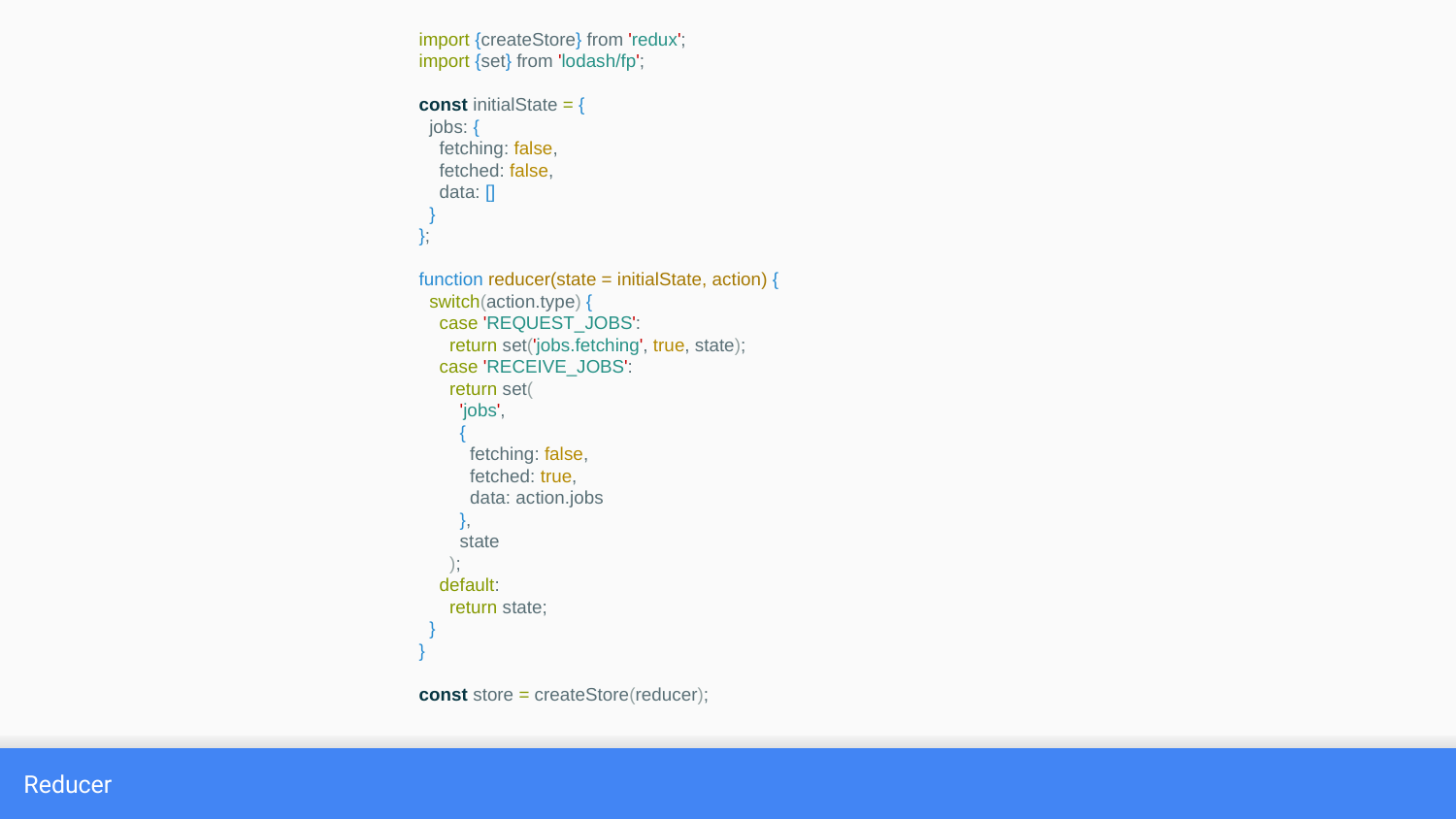

import {createStore} from 'redux';
import {set} from 'lodash/fp';

const initialState = {
  jobs: {
    fetching: false,
    fetched: false,
    data: []
  }
};

function reducer(state = initialState, action) {
  switch(action.type) {
    case 'REQUEST_JOBS':
      return set('jobs.fetching', true, state);
    case 'RECEIVE_JOBS':
      return set(
        'jobs',
        {
          fetching: false,
          fetched: true,
          data: action.jobs
        },
        state
      );
    default:
      return state;
  }
}

const store = createStore(reducer);

Reducer